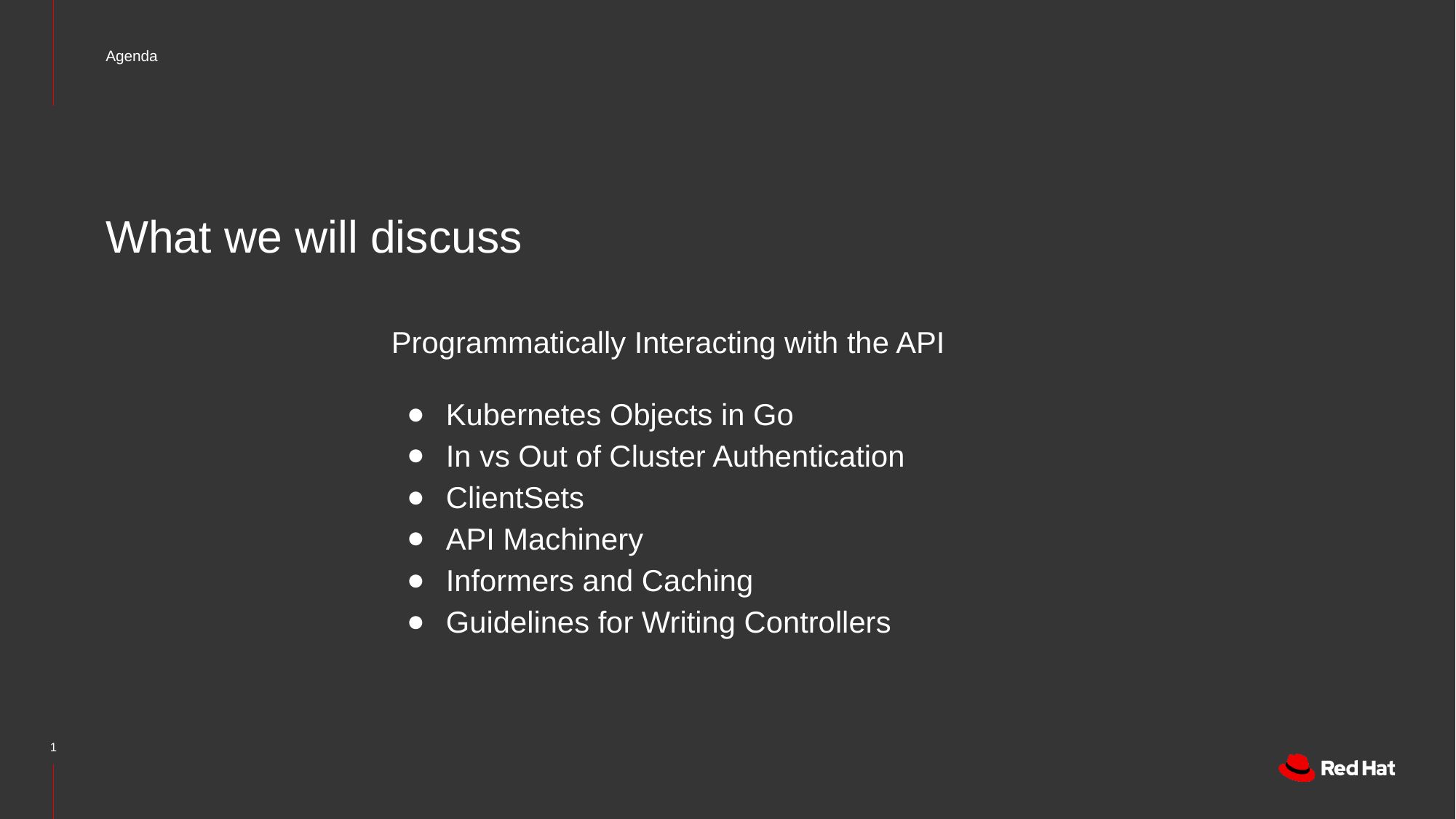

Agenda
# What we will discuss
Programmatically Interacting with the API
Kubernetes Objects in Go
In vs Out of Cluster Authentication
ClientSets
API Machinery
Informers and Caching
Guidelines for Writing Controllers

1